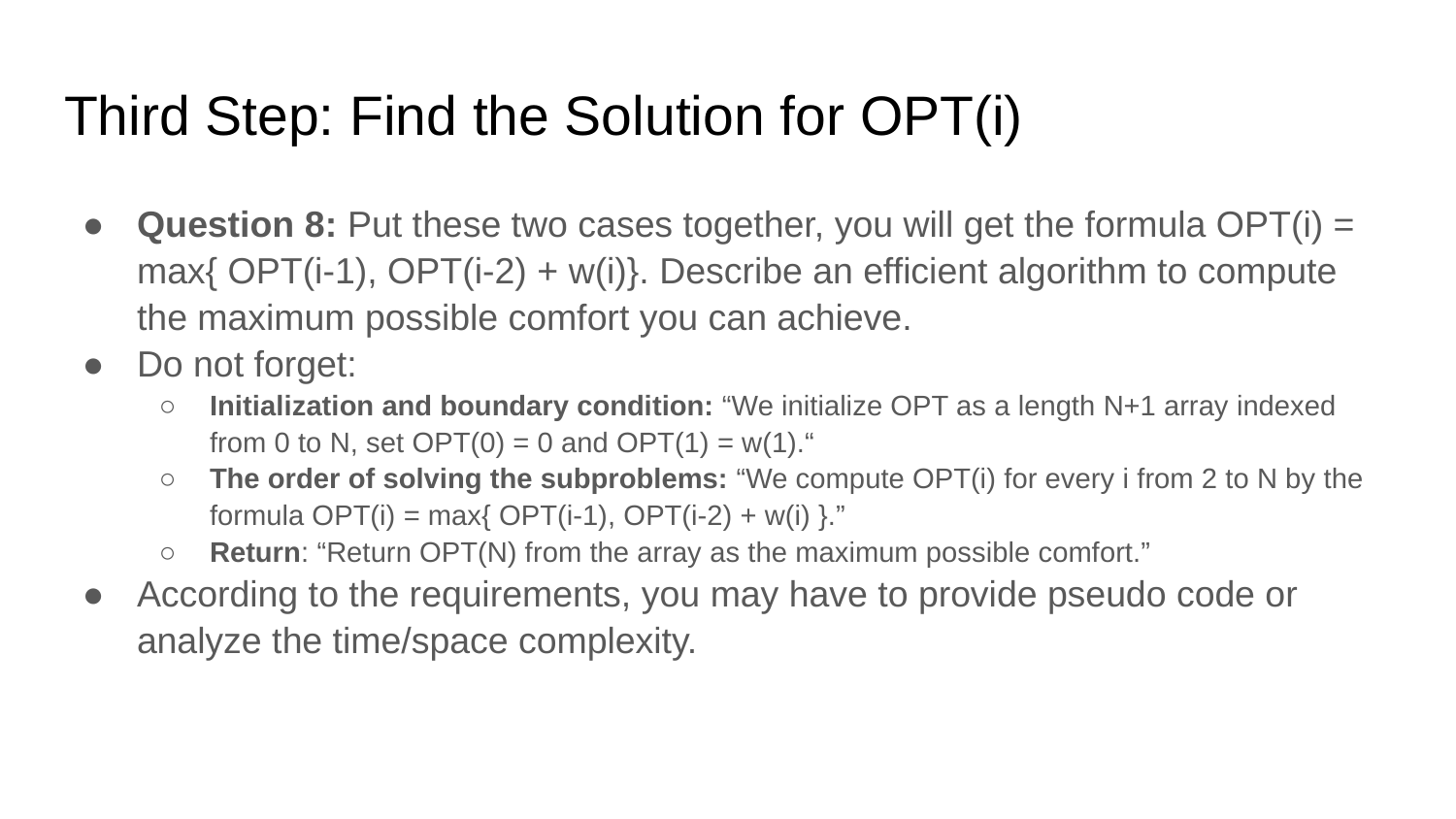

# Third Step: Find the Solution for OPT(i)
Question 8: Put these two cases together, you will get the formula OPT(i) = max{ OPT(i-1), OPT(i-2) + w(i)}. Describe an efficient algorithm to compute the maximum possible comfort you can achieve.
Do not forget:
Initialization and boundary condition: “We initialize OPT as a length N+1 array indexed from 0 to N, set OPT(0) = 0 and OPT(1) = w(1).“
The order of solving the subproblems: “We compute OPT(i) for every i from 2 to N by the formula OPT(i) = max{ OPT(i-1), OPT(i-2) + w(i) }.”
Return: “Return OPT(N) from the array as the maximum possible comfort.”
According to the requirements, you may have to provide pseudo code or analyze the time/space complexity.